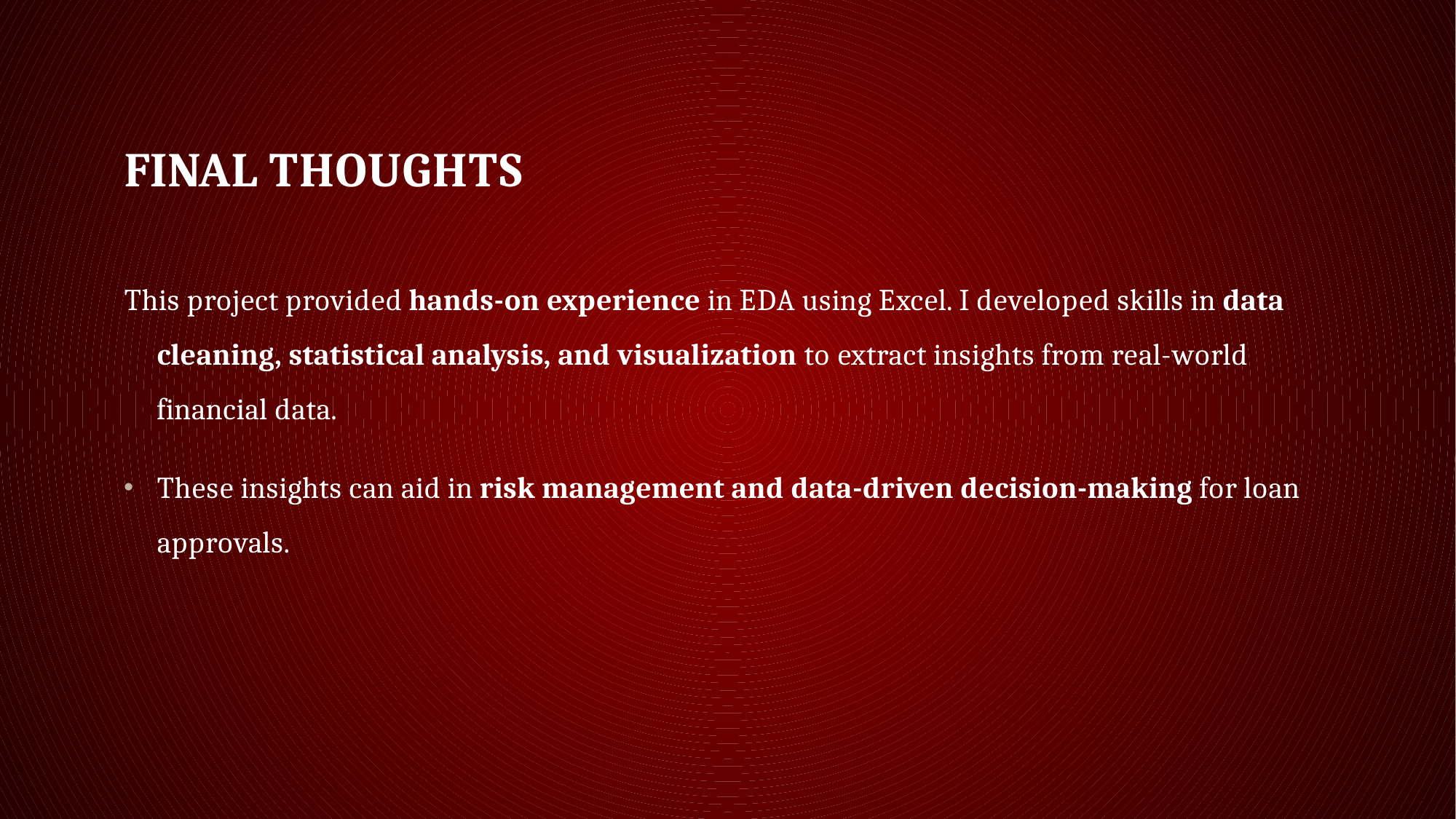

# Final Thoughts
This project provided hands-on experience in EDA using Excel. I developed skills in data cleaning, statistical analysis, and visualization to extract insights from real-world financial data.
These insights can aid in risk management and data-driven decision-making for loan approvals.